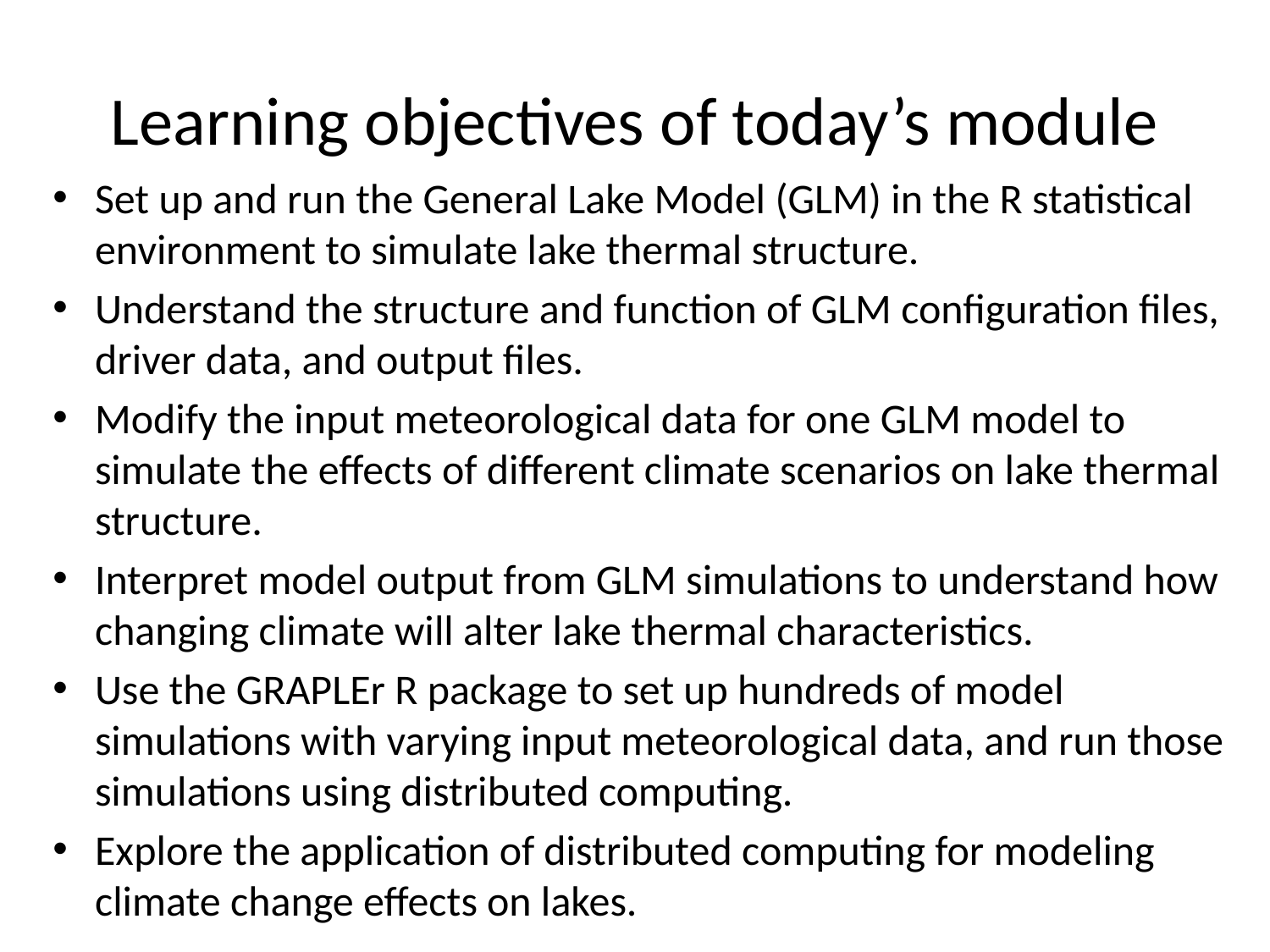

# Learning objectives of today’s module
Set up and run the General Lake Model (GLM) in the R statistical environment to simulate lake thermal structure.
Understand the structure and function of GLM configuration files, driver data, and output files.
Modify the input meteorological data for one GLM model to simulate the effects of different climate scenarios on lake thermal structure.
Interpret model output from GLM simulations to understand how changing climate will alter lake thermal characteristics.
Use the GRAPLEr R package to set up hundreds of model simulations with varying input meteorological data, and run those simulations using distributed computing.
Explore the application of distributed computing for modeling climate change effects on lakes.